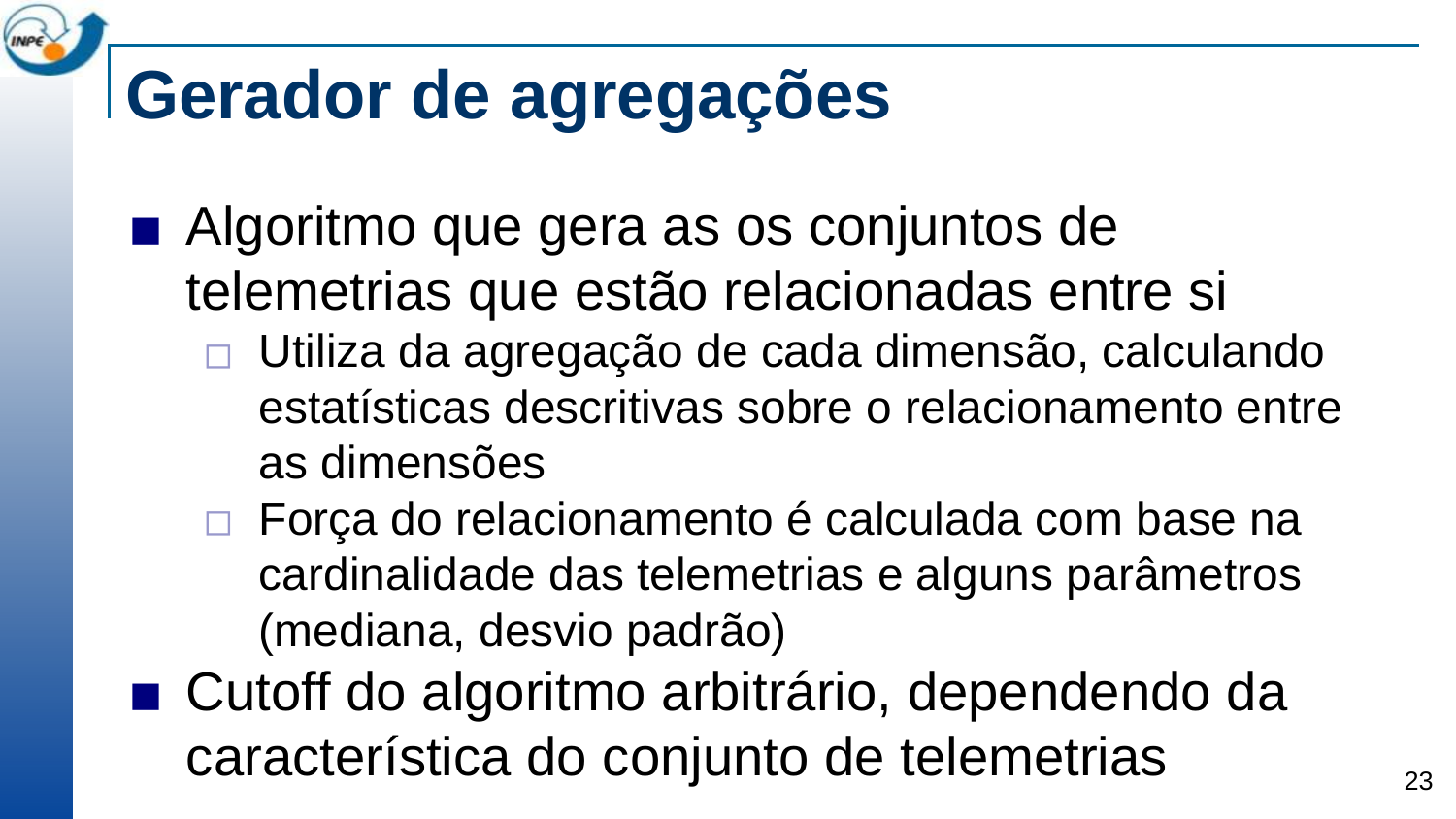

# Gerador de agregações
Algoritmo que gera as os conjuntos de telemetrias que estão relacionadas entre si
Utiliza da agregação de cada dimensão, calculando estatísticas descritivas sobre o relacionamento entre as dimensões
Força do relacionamento é calculada com base na cardinalidade das telemetrias e alguns parâmetros (mediana, desvio padrão)
Cutoff do algoritmo arbitrário, dependendo da característica do conjunto de telemetrias

23